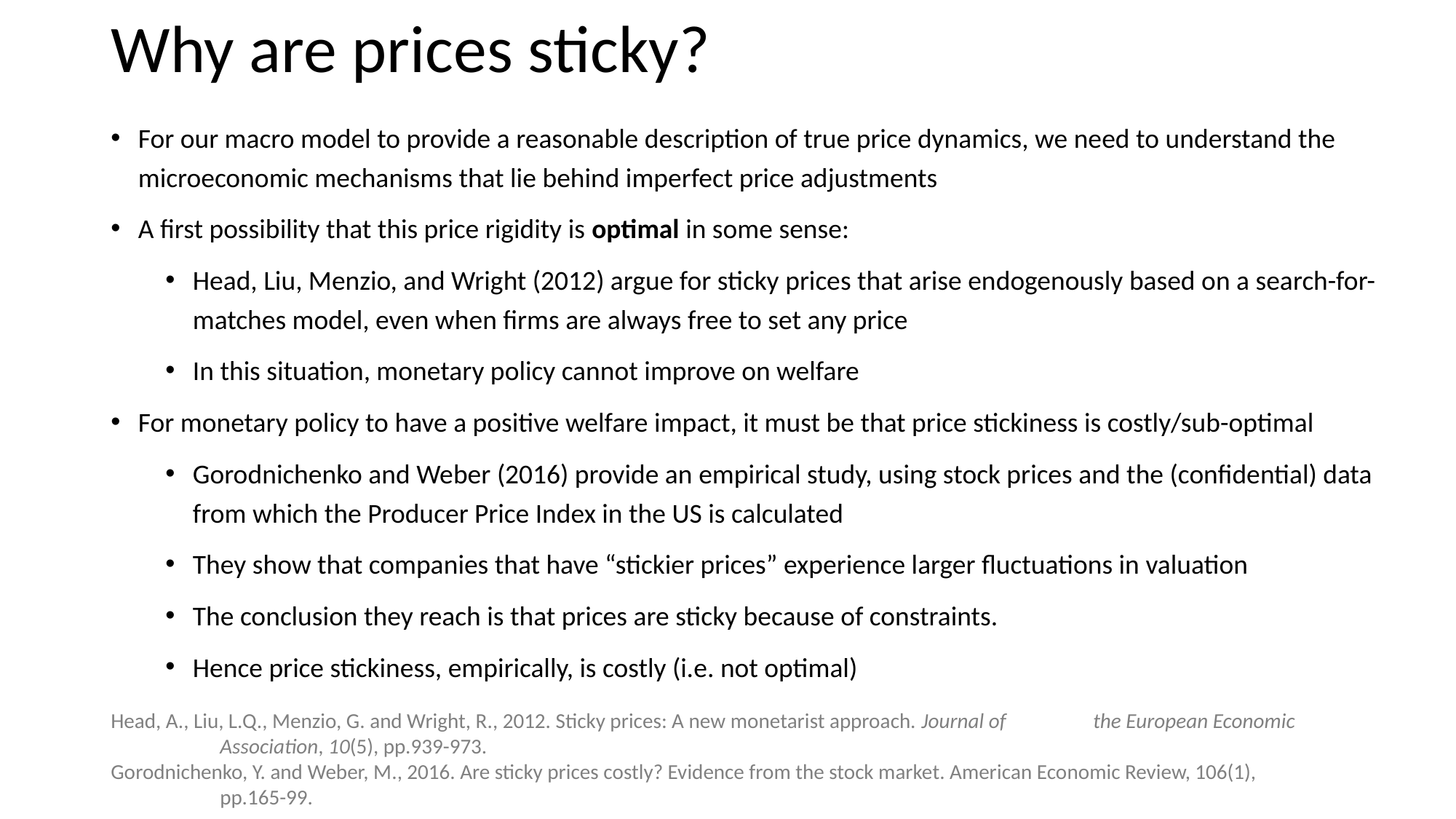

# Why are prices sticky?
For our macro model to provide a reasonable description of true price dynamics, we need to understand the microeconomic mechanisms that lie behind imperfect price adjustments
A first possibility that this price rigidity is optimal in some sense:
Head, Liu, Menzio, and Wright (2012) argue for sticky prices that arise endogenously based on a search-for-matches model, even when firms are always free to set any price
In this situation, monetary policy cannot improve on welfare
For monetary policy to have a positive welfare impact, it must be that price stickiness is costly/sub-optimal
Gorodnichenko and Weber (2016) provide an empirical study, using stock prices and the (confidential) data from which the Producer Price Index in the US is calculated
They show that companies that have “stickier prices” experience larger fluctuations in valuation
The conclusion they reach is that prices are sticky because of constraints.
Hence price stickiness, empirically, is costly (i.e. not optimal)
Head, A., Liu, L.Q., Menzio, G. and Wright, R., 2012. Sticky prices: A new monetarist approach. Journal of 	the European Economic 	Association, 10(5), pp.939-973.
Gorodnichenko, Y. and Weber, M., 2016. Are sticky prices costly? Evidence from the stock market. American Economic Review, 106(1), 	pp.165-99.